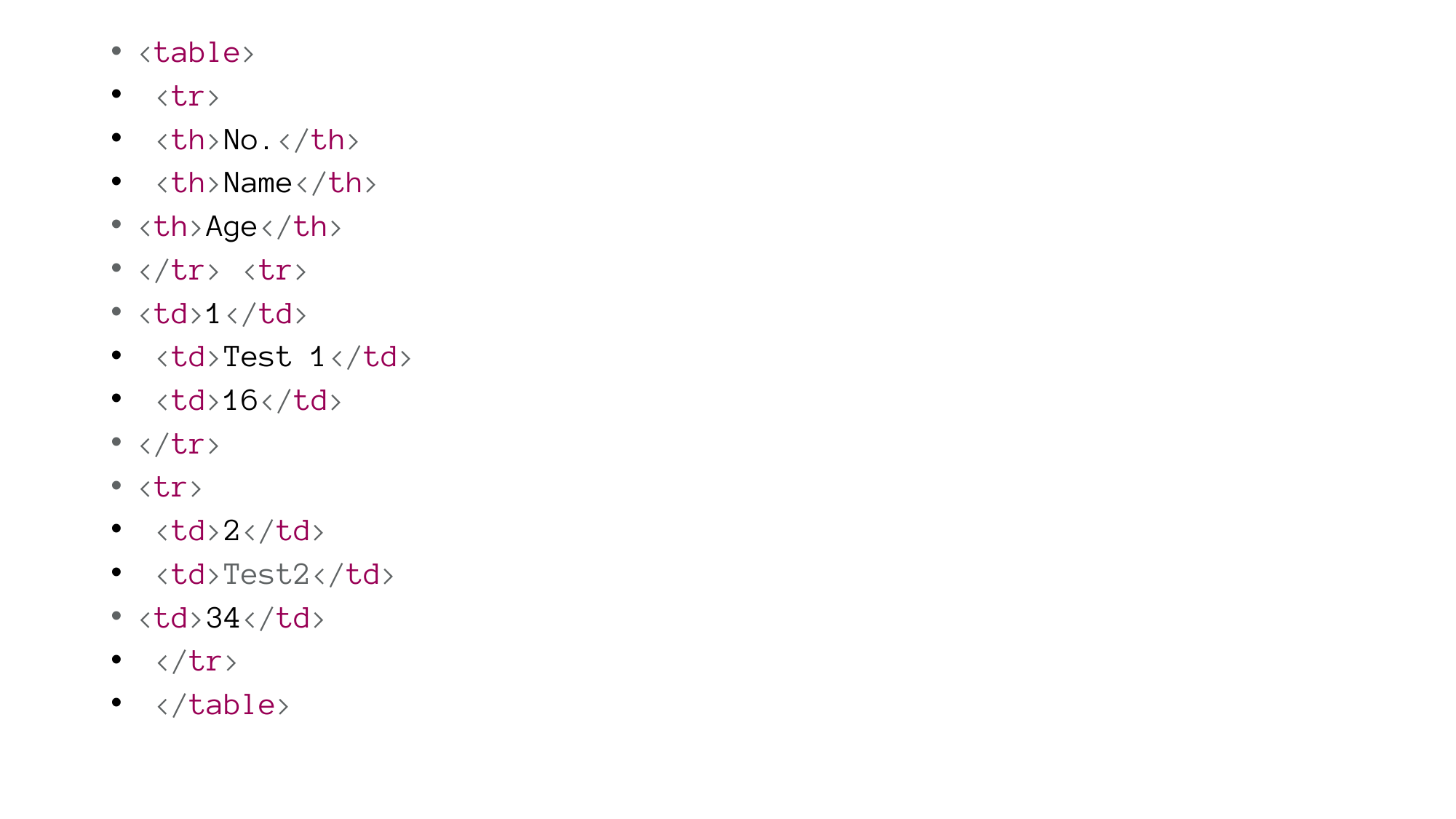

<table>
 <tr>
 <th>No.</th>
 <th>Name</th>
<th>Age</th>
</tr> <tr>
<td>1</td>
 <td>Test 1</td>
 <td>16</td>
</tr>
<tr>
 <td>2</td>
 <td>Test2</td>
<td>34</td>
 </tr>
 </table>